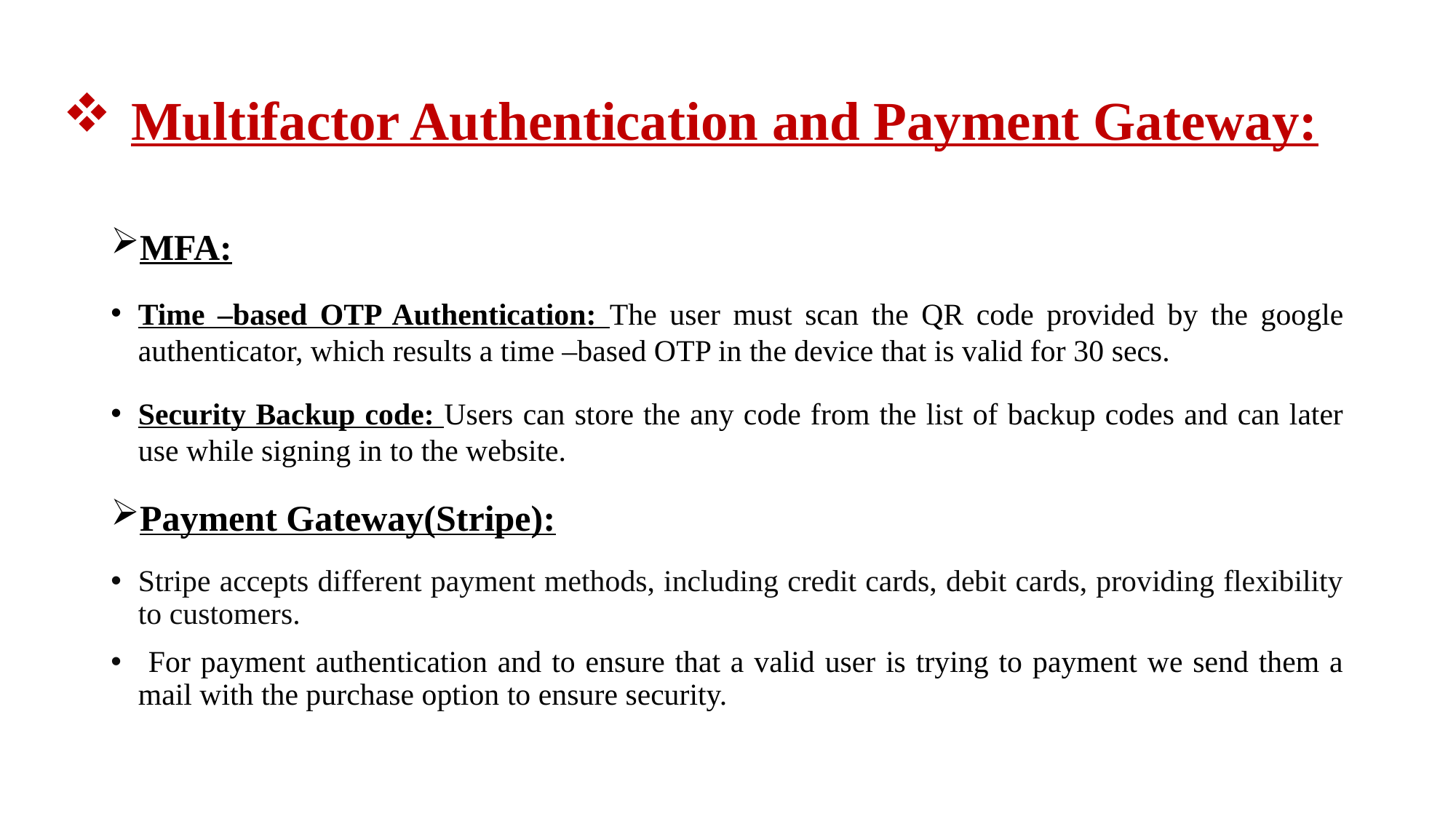

# Multifactor Authentication and Payment Gateway:
MFA:
Time –based OTP Authentication: The user must scan the QR code provided by the google authenticator, which results a time –based OTP in the device that is valid for 30 secs.
Security Backup code: Users can store the any code from the list of backup codes and can later use while signing in to the website.
Payment Gateway(Stripe):
Stripe accepts different payment methods, including credit cards, debit cards, providing flexibility to customers.
 For payment authentication and to ensure that a valid user is trying to payment we send them a mail with the purchase option to ensure security.